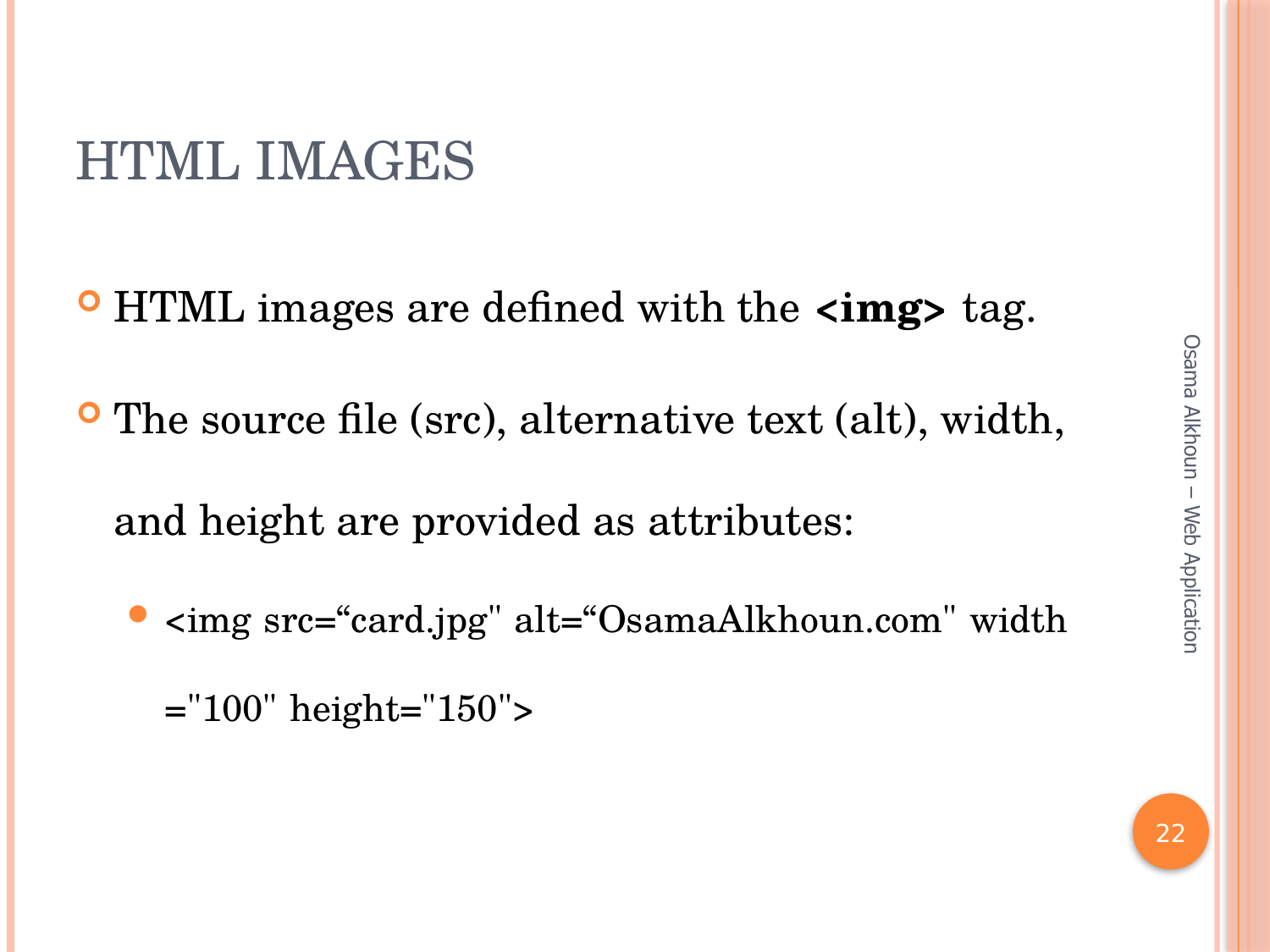

# HTML Images
HTML images are defined with the <img> tag.
The source file (src), alternative text (alt), width, and height are provided as attributes:
<img src=“card.jpg" alt=“OsamaAlkhoun.com" width="100" height="150">
Osama Alkhoun – Web Application
22